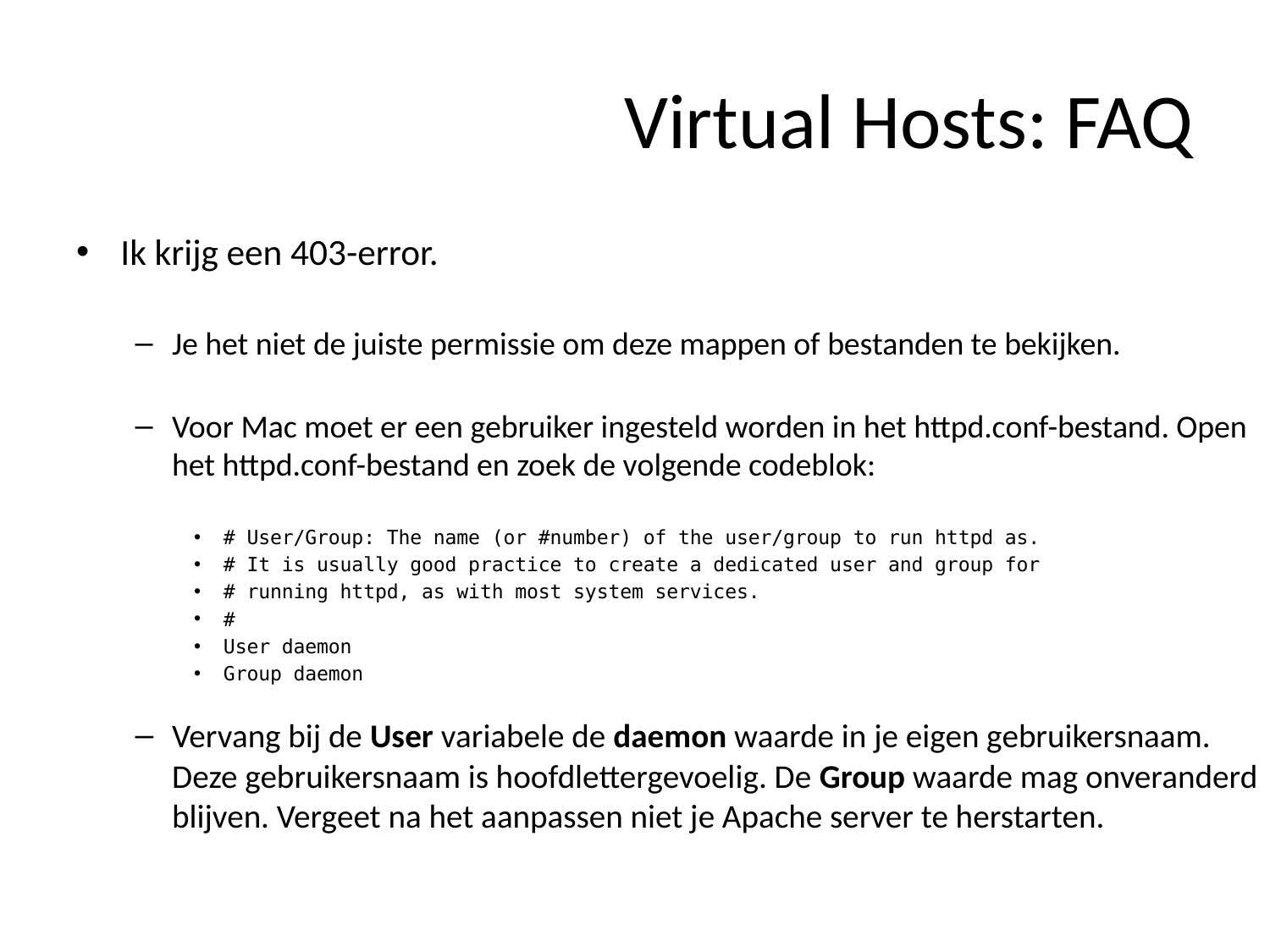

# Virtual Hosts: FAQ
Ik krijg een 403-error.
Je het niet de juiste permissie om deze mappen of bestanden te bekijken.
Voor Mac moet er een gebruiker ingesteld worden in het httpd.conf-bestand. Open het httpd.conf-bestand en zoek de volgende codeblok:
# User/Group: The name (or #number) of the user/group to run httpd as.
# It is usually good practice to create a dedicated user and group for
# running httpd, as with most system services.
#
User daemon
Group daemon
Vervang bij de User variabele de daemon waarde in je eigen gebruikersnaam. Deze gebruikersnaam is hoofdlettergevoelig. De Group waarde mag onveranderd blijven. Vergeet na het aanpassen niet je Apache server te herstarten.